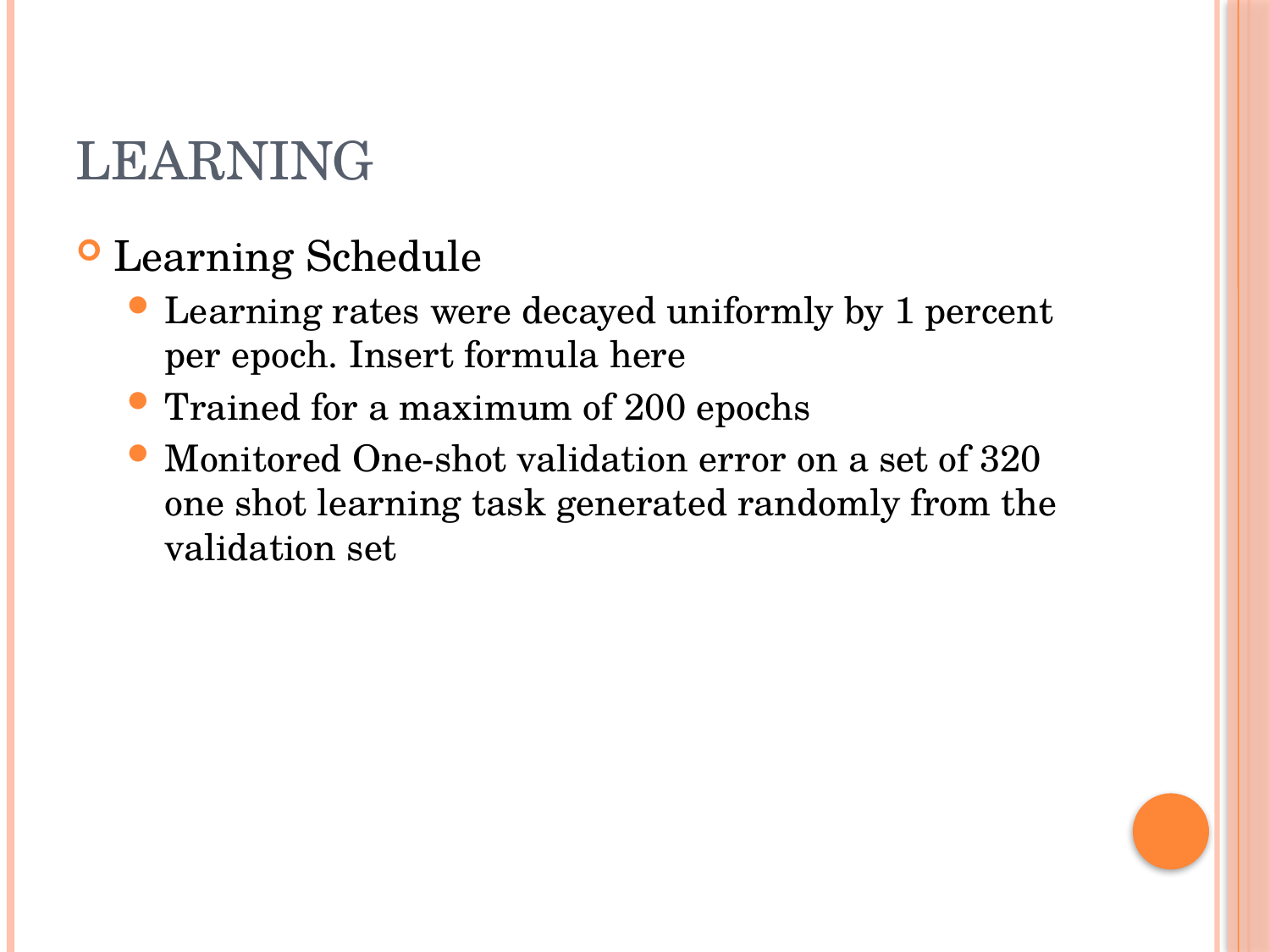

# Learning
Learning Schedule
Learning rates were decayed uniformly by 1 percent per epoch. Insert formula here
Trained for a maximum of 200 epochs
Monitored One-shot validation error on a set of 320 one shot learning task generated randomly from the validation set